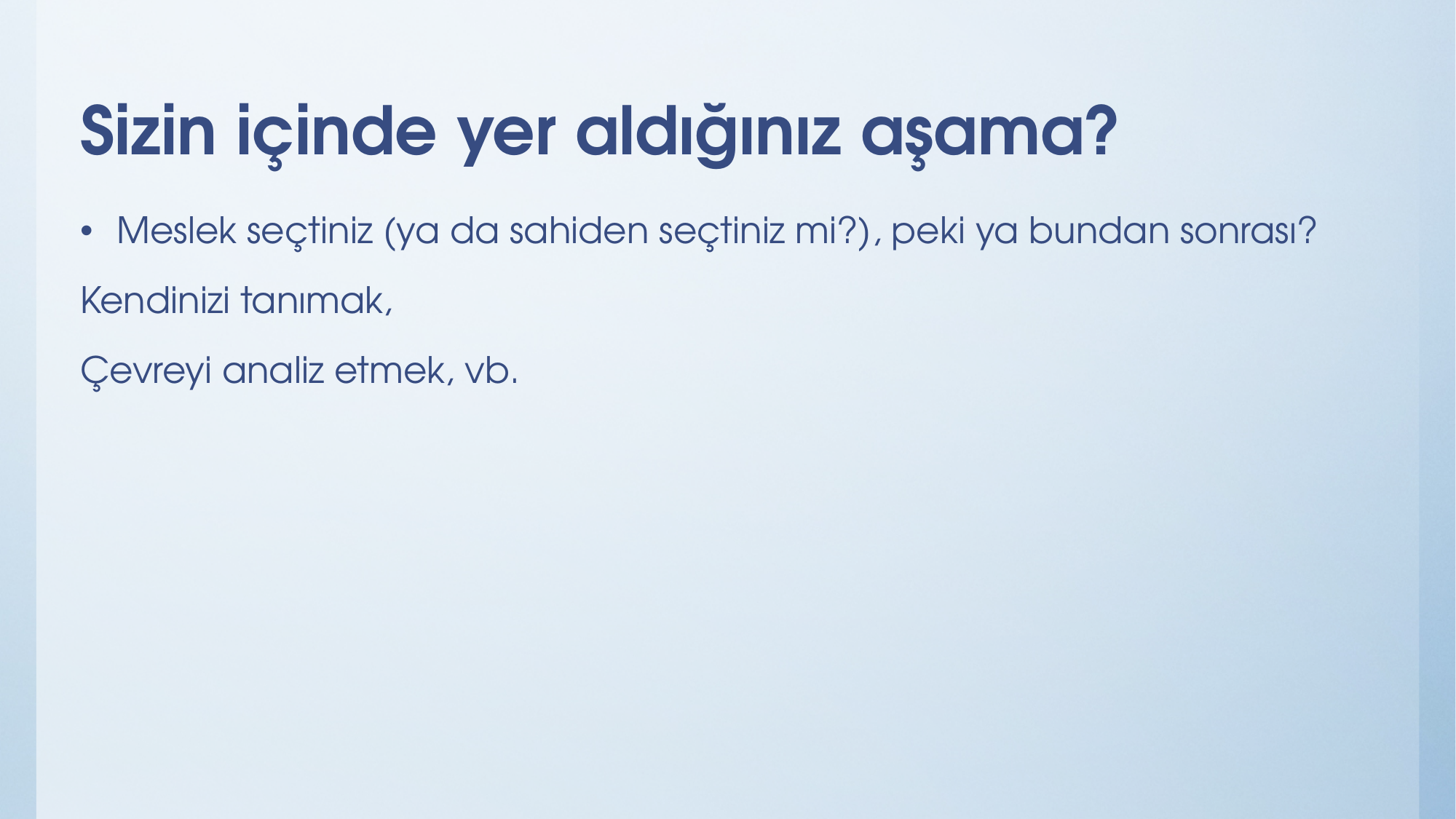

# Sizin içinde yer aldığınız aşama?
Meslek seçtiniz (ya da sahiden seçtiniz mi?), peki ya bundan sonrası?
Kendinizi tanımak,
Çevreyi analiz etmek, vb.